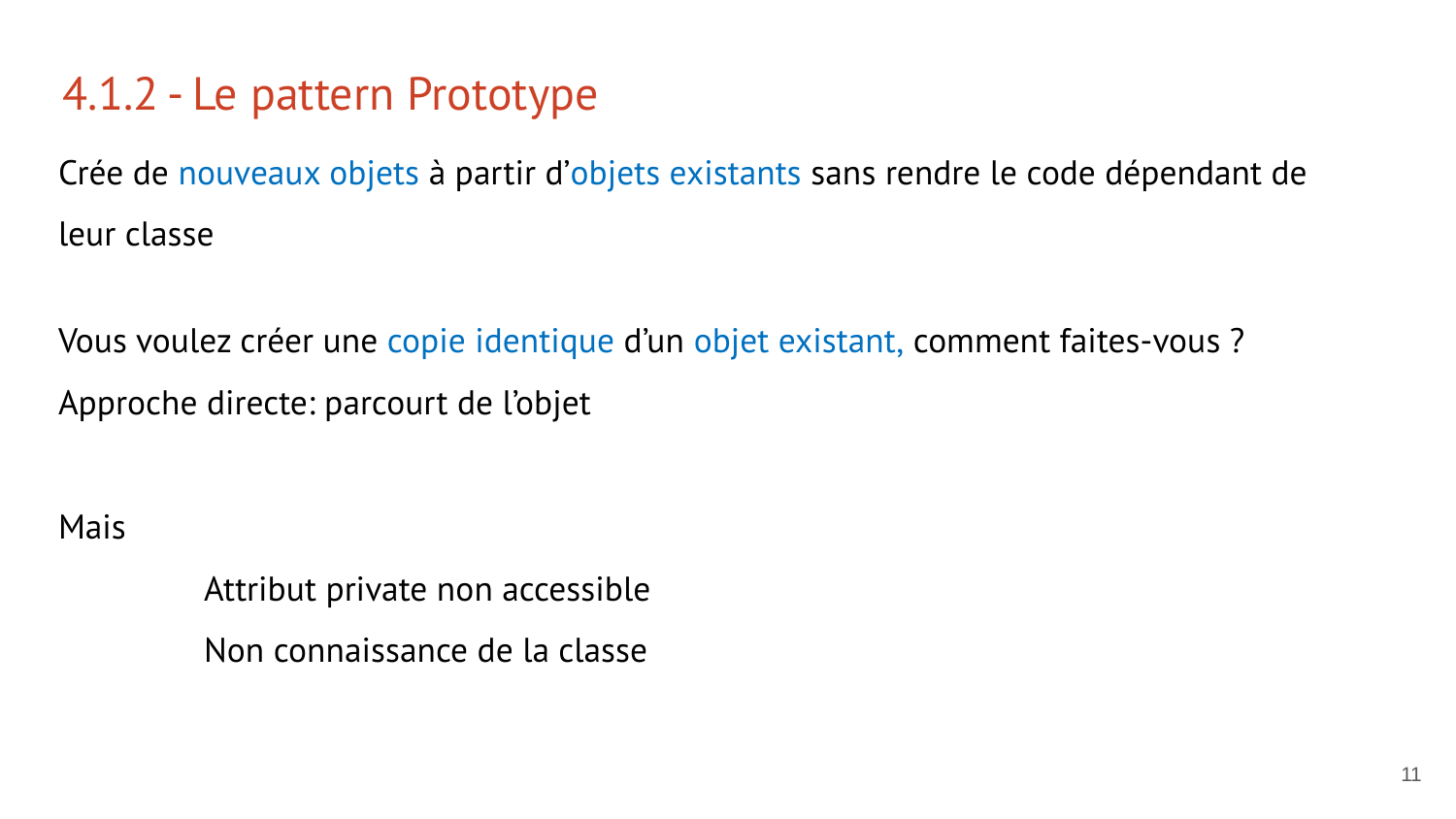

4.1.2 - Le pattern Prototype
Crée de nouveaux objets à partir d’objets existants sans rendre le code dépendant de leur classe
Vous voulez créer une copie identique d’un objet existant, comment faites-vous ?
Approche directe: parcourt de l’objet

Mais
	Attribut private non accessible
	Non connaissance de la classe
11